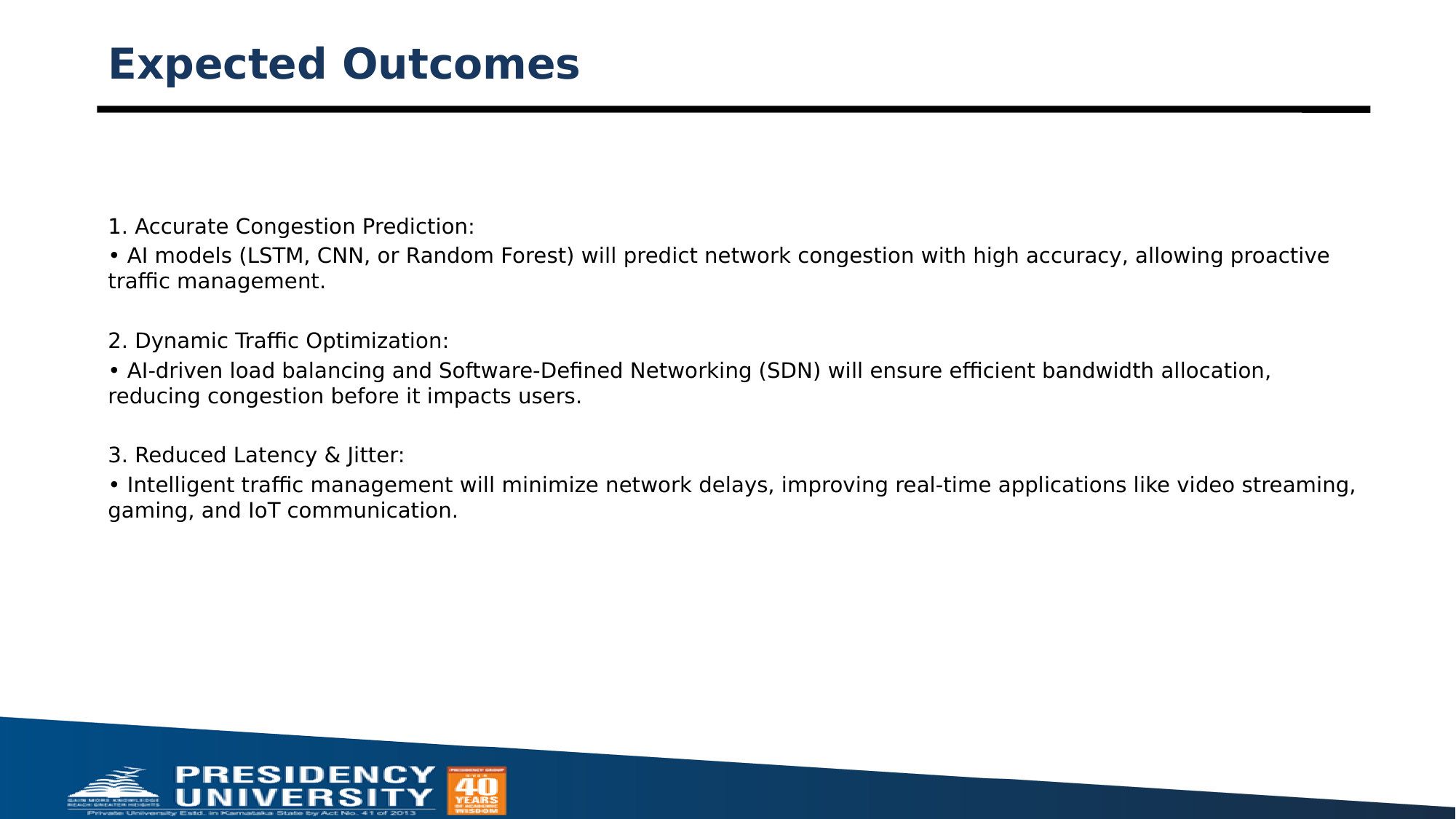

# Expected Outcomes
1. Accurate Congestion Prediction:
• AI models (LSTM, CNN, or Random Forest) will predict network congestion with high accuracy, allowing proactive traffic management.

2. Dynamic Traffic Optimization:
• AI-driven load balancing and Software-Defined Networking (SDN) will ensure efficient bandwidth allocation, reducing congestion before it impacts users.

3. Reduced Latency & Jitter:
• Intelligent traffic management will minimize network delays, improving real-time applications like video streaming, gaming, and IoT communication.